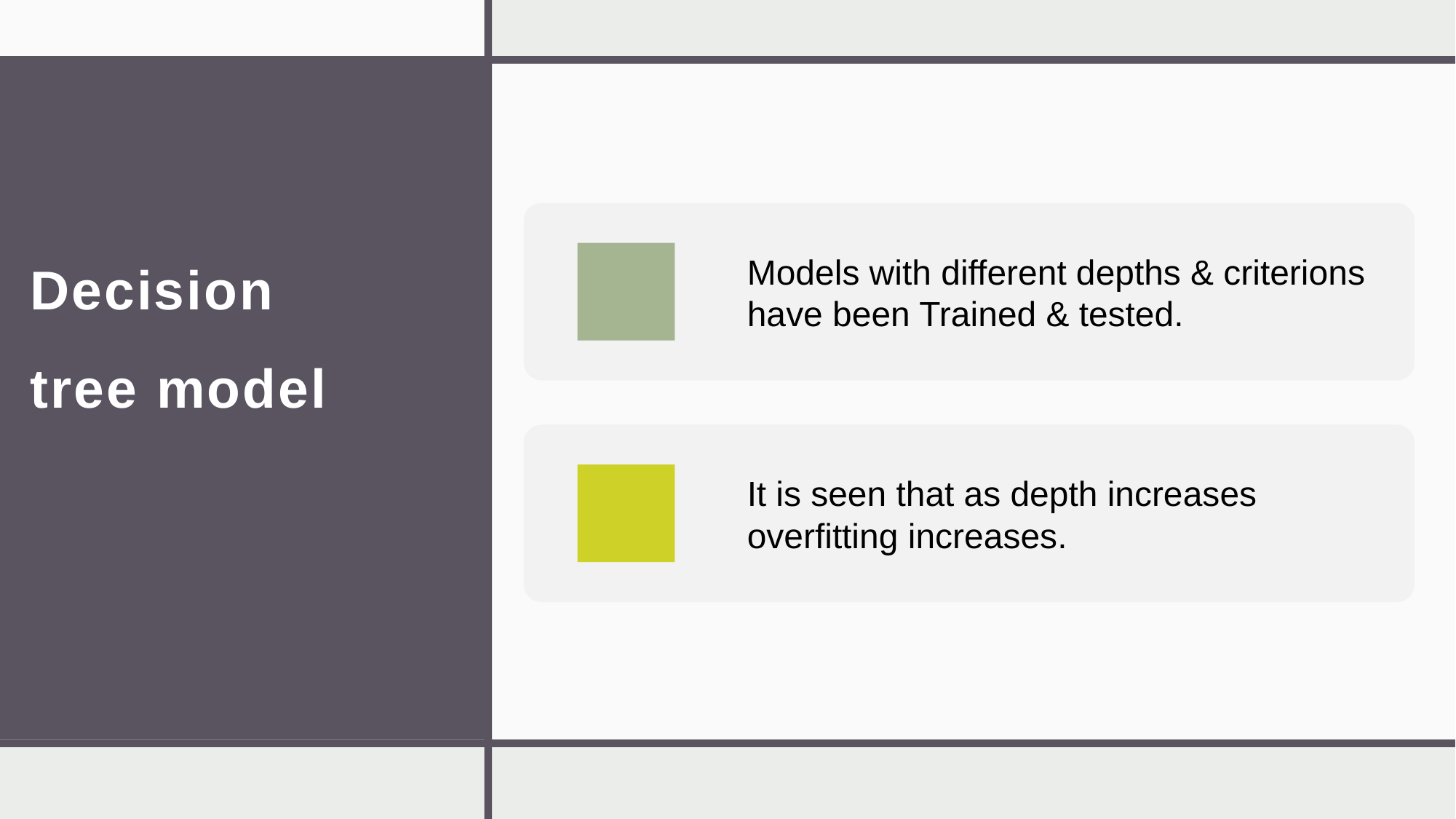

Decision tree model

Models with different depths & criterions have been Trained & tested.
It is seen that as depth increases overfitting increases.